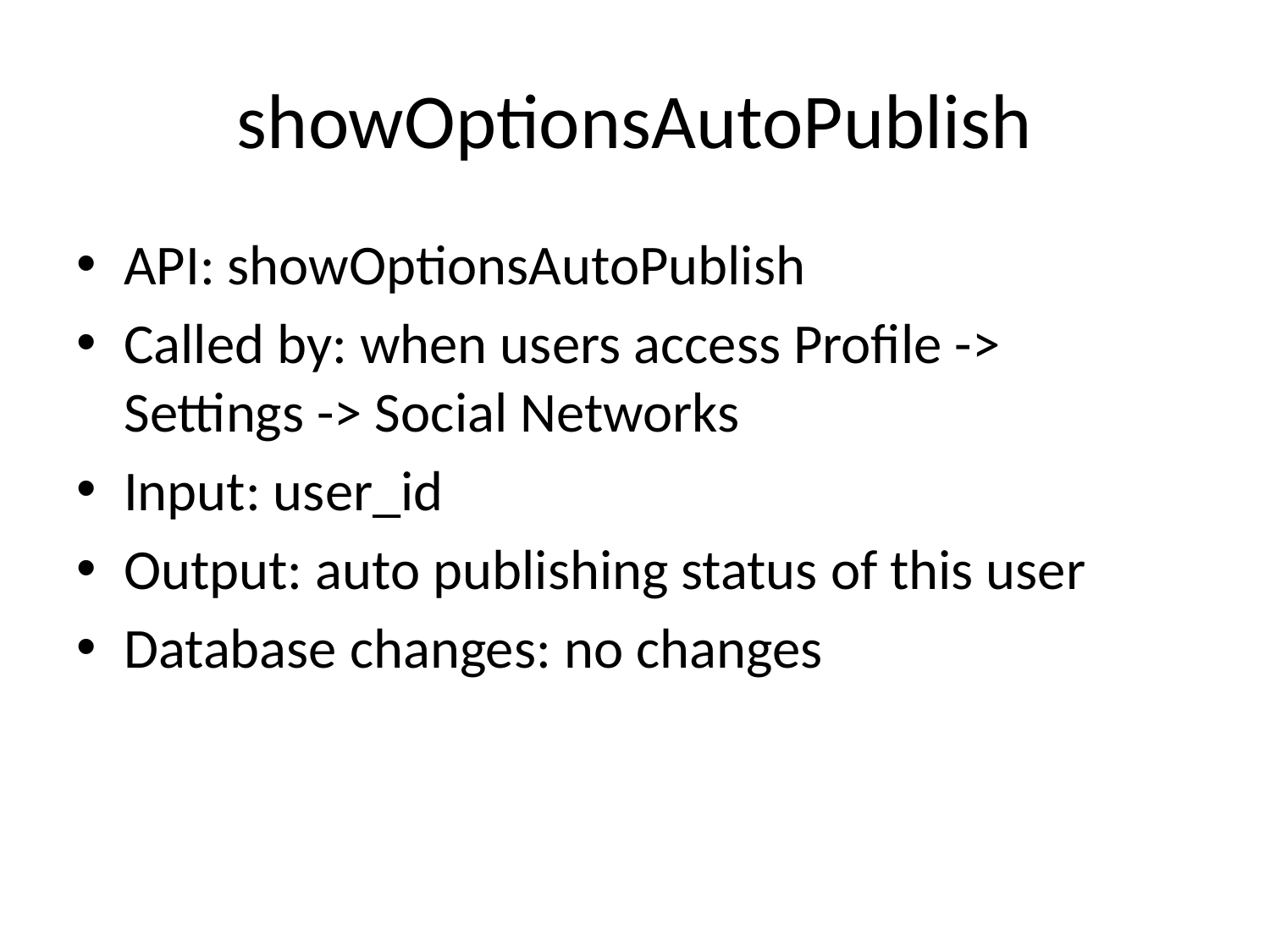

# showOptionsAutoPublish
API: showOptionsAutoPublish
Called by: when users access Profile -> Settings -> Social Networks
Input: user_id
Output: auto publishing status of this user
Database changes: no changes